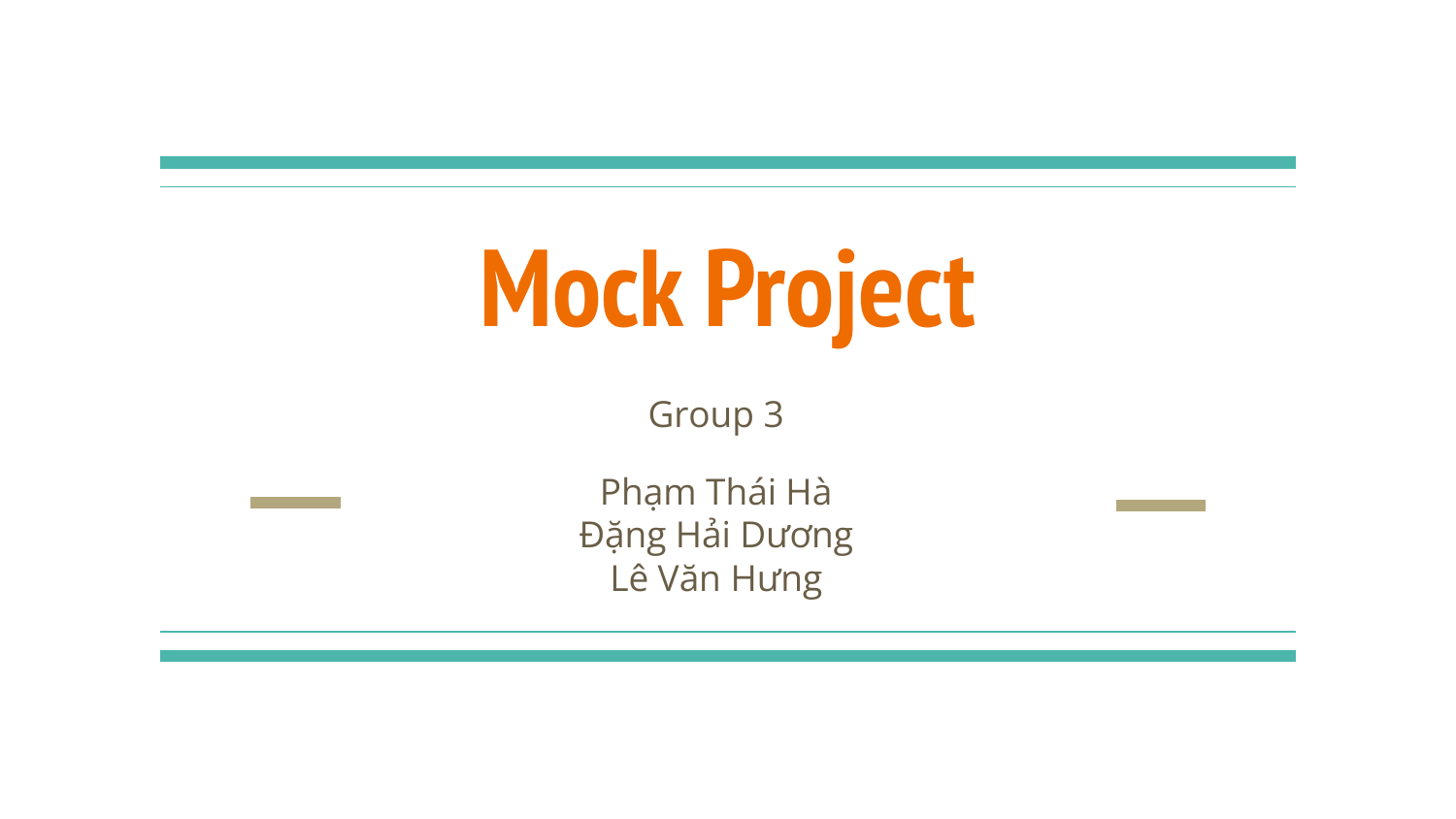

# Mock Project
Group 3

Phạm Thái Hà
Đặng Hải Dương
Lê Văn Hưng